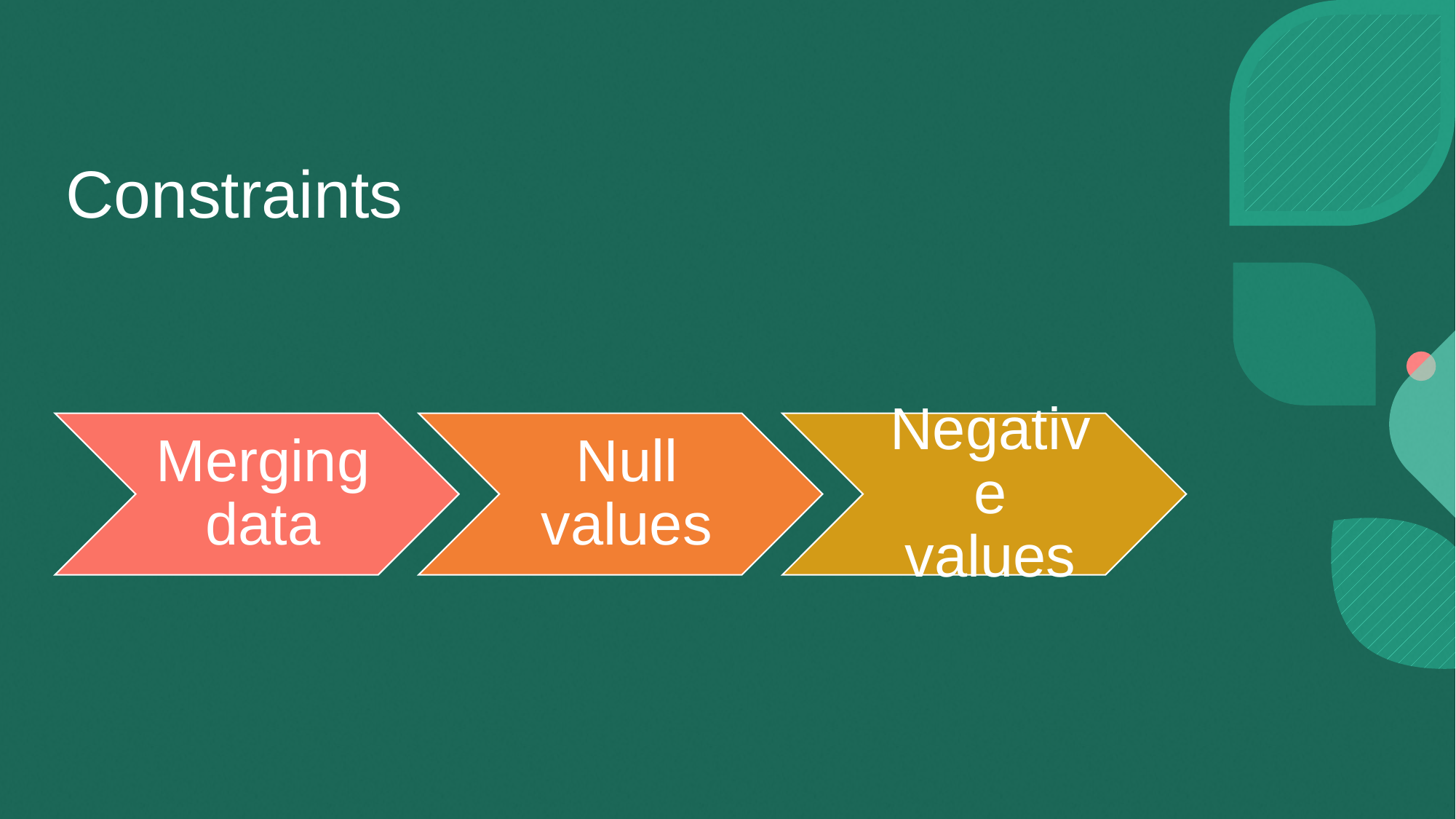

# Constraints
Merging data
Null values
Negative values